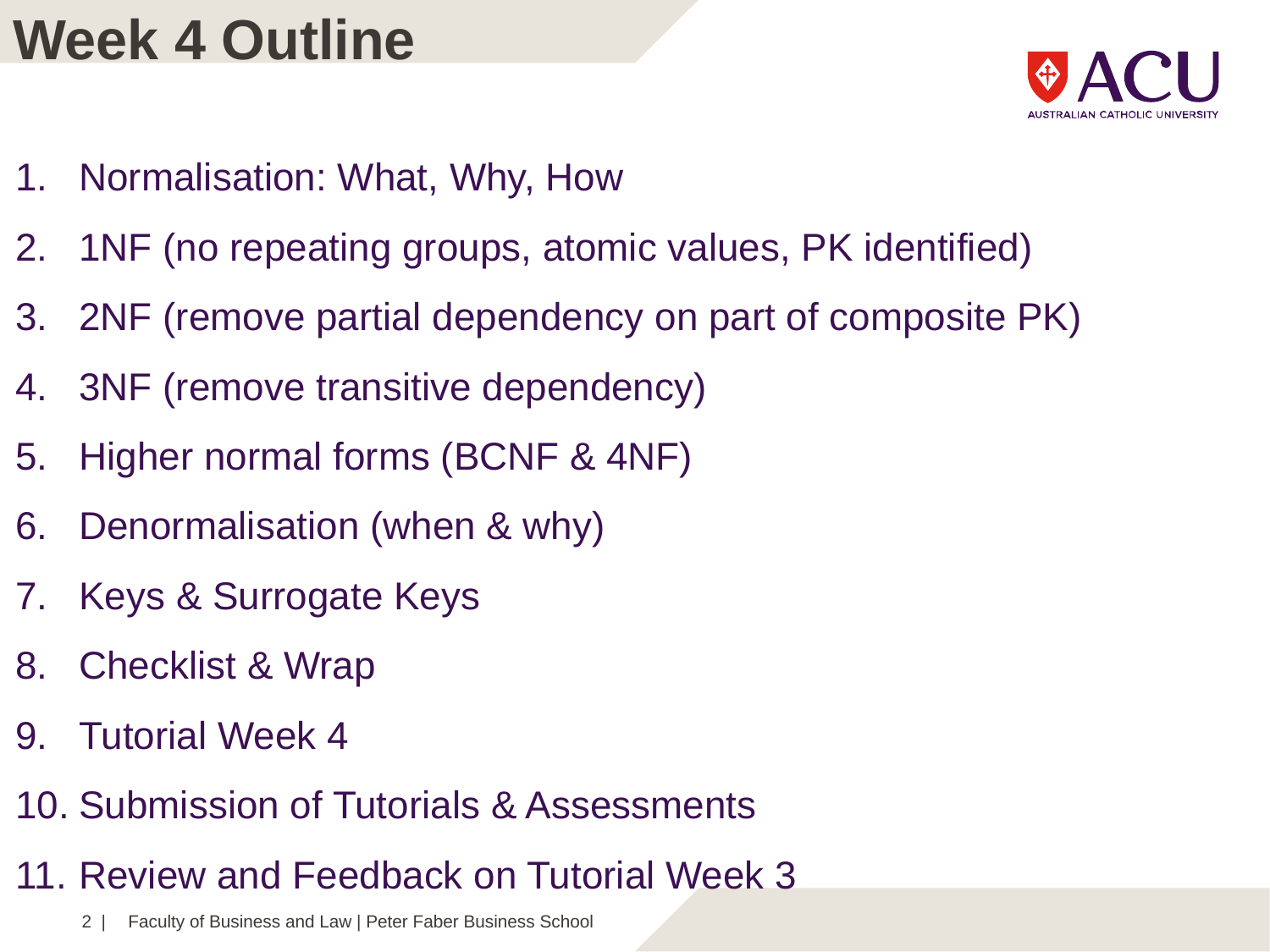

Week 4 Outline
Normalisation: What, Why, How
1NF (no repeating groups, atomic values, PK identified)
2NF (remove partial dependency on part of composite PK)
3NF (remove transitive dependency)
Higher normal forms (BCNF & 4NF)
Denormalisation (when & why)
Keys & Surrogate Keys
Checklist & Wrap
Tutorial Week 4
Submission of Tutorials & Assessments
Review and Feedback on Tutorial Week 3
2  |
Faculty of Business and Law | Peter Faber Business School